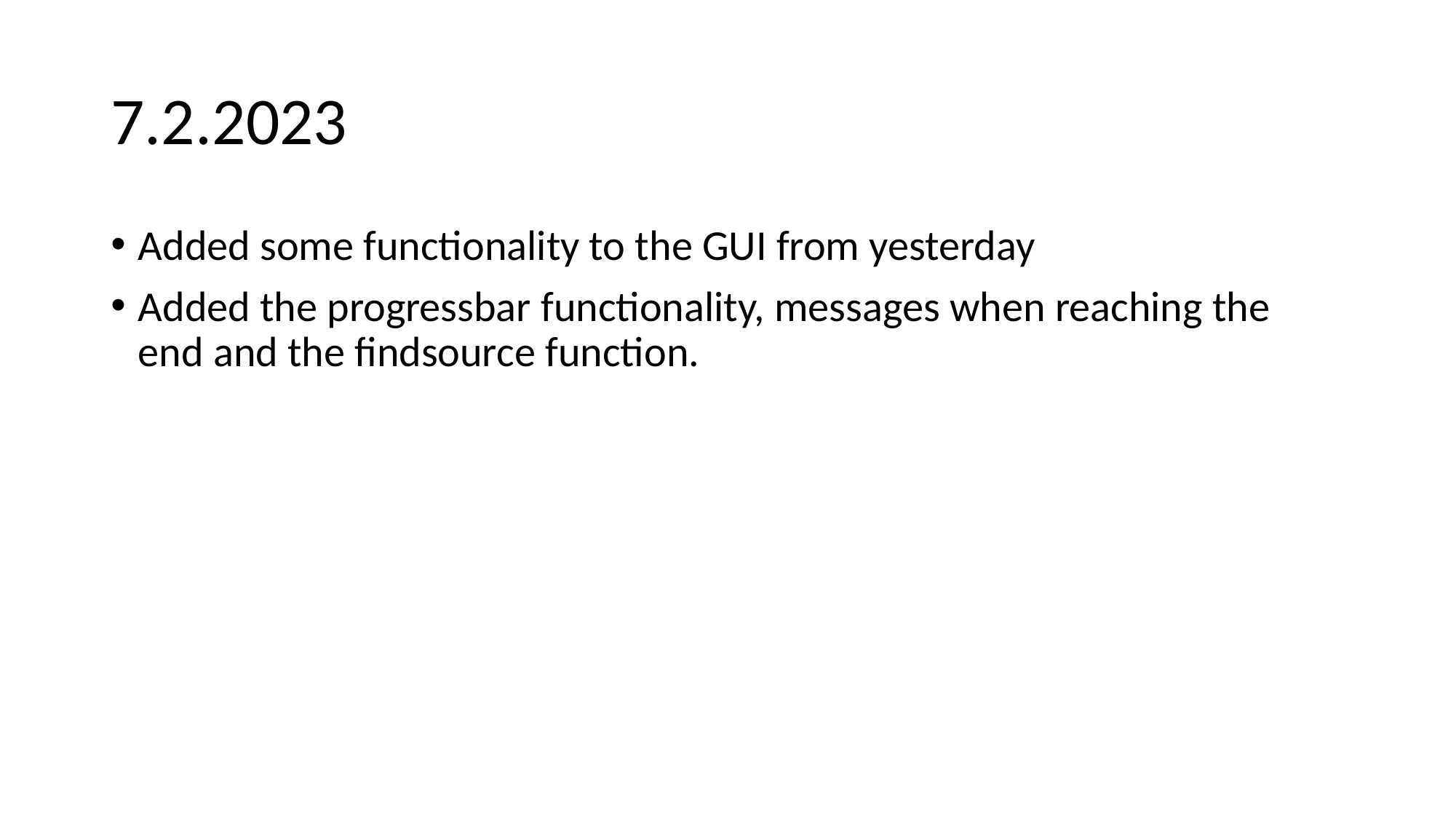

# 7.2.2023
Added some functionality to the GUI from yesterday
Added the progressbar functionality, messages when reaching the end and the findsource function.